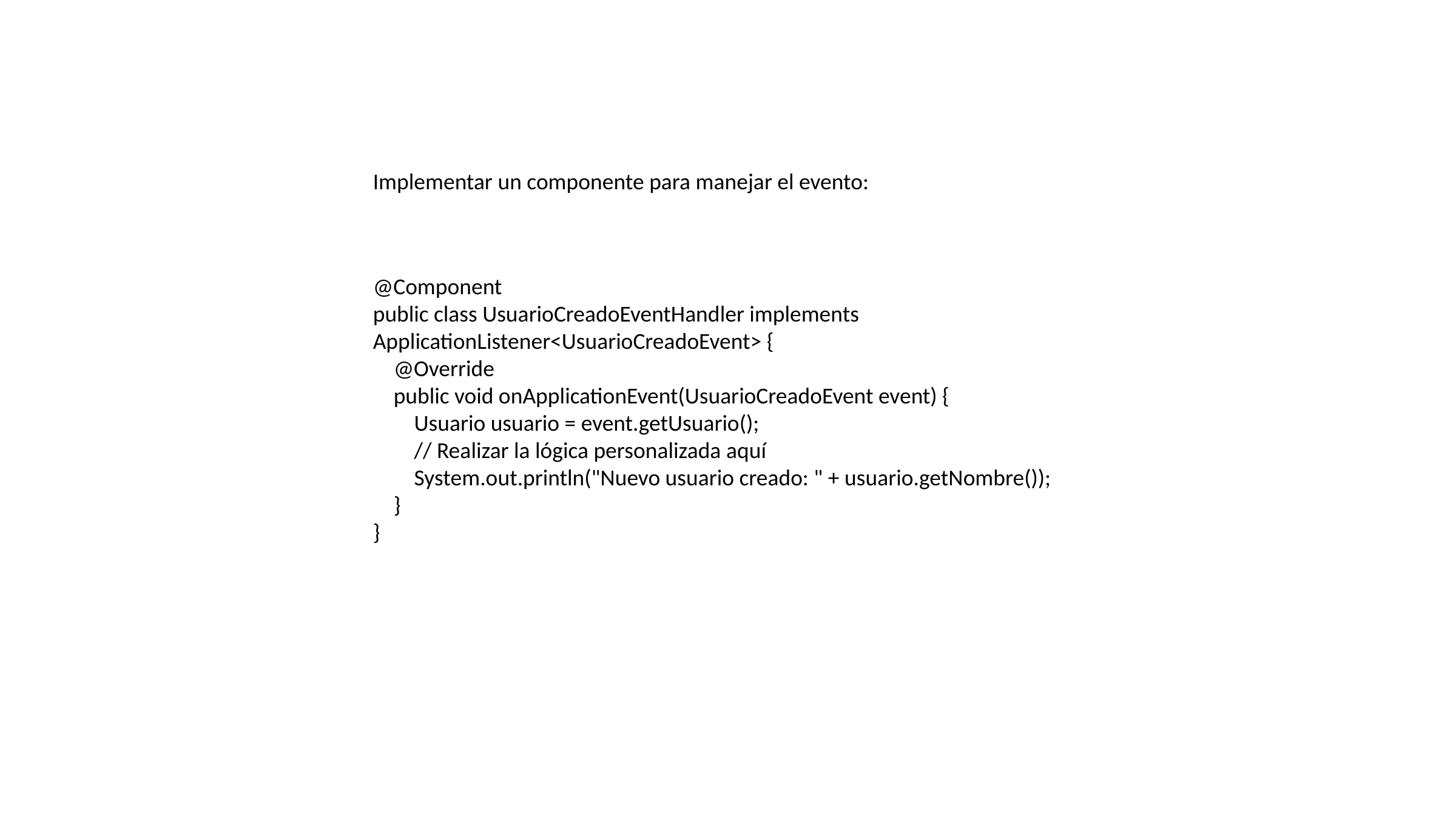

Implementar un componente para manejar el evento:
@Component
public class UsuarioCreadoEventHandler implements ApplicationListener<UsuarioCreadoEvent> {
    @Override
    public void onApplicationEvent(UsuarioCreadoEvent event) {
        Usuario usuario = event.getUsuario();
        // Realizar la lógica personalizada aquí
        System.out.println("Nuevo usuario creado: " + usuario.getNombre());
    }
}